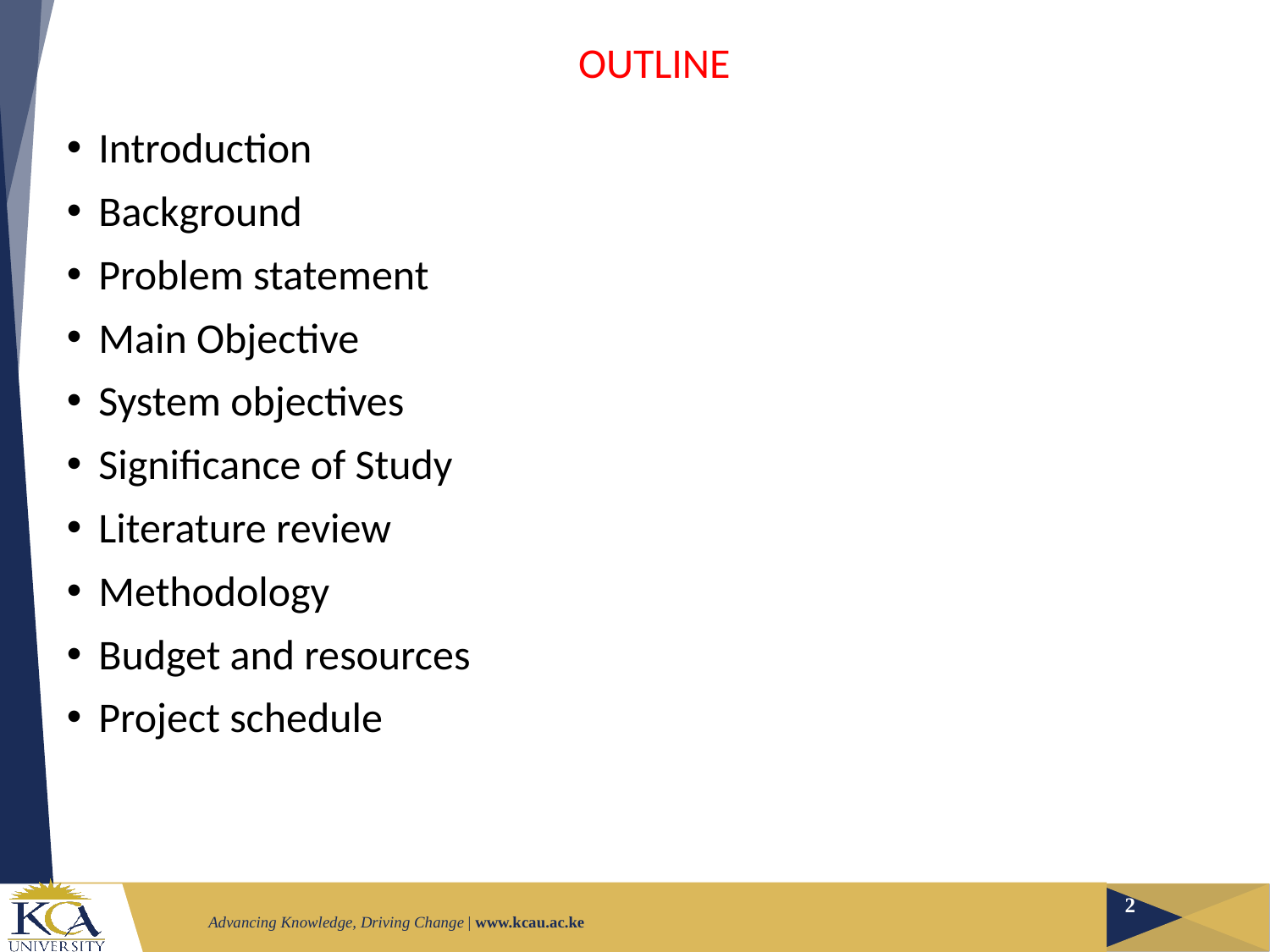

# OUTLINE
Introduction
Background
Problem statement
Main Objective
System objectives
Significance of Study
Literature review
Methodology
Budget and resources
Project schedule

2